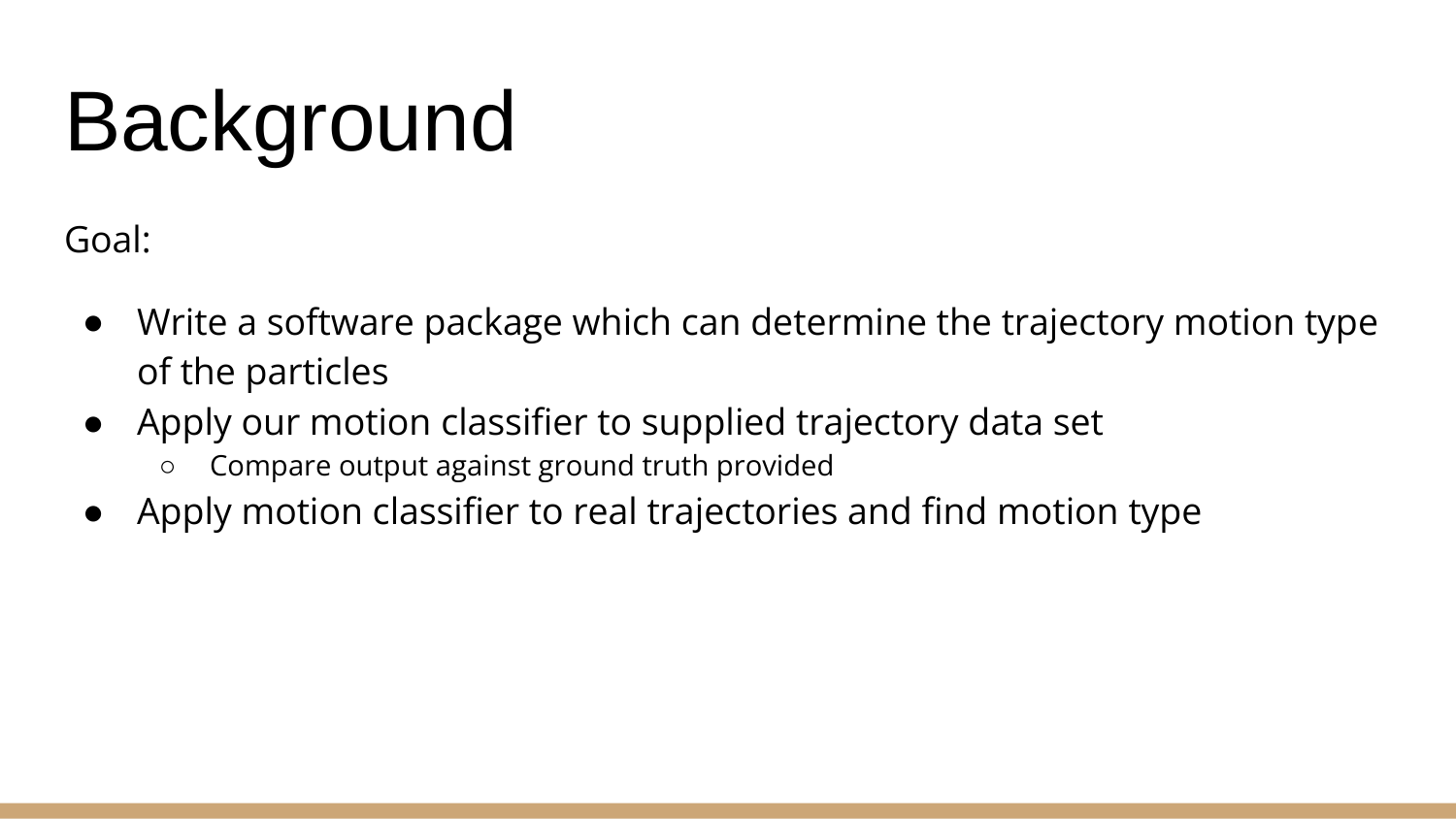

# Background
Goal:
Write a software package which can determine the trajectory motion type of the particles
Apply our motion classifier to supplied trajectory data set
Compare output against ground truth provided
Apply motion classifier to real trajectories and find motion type